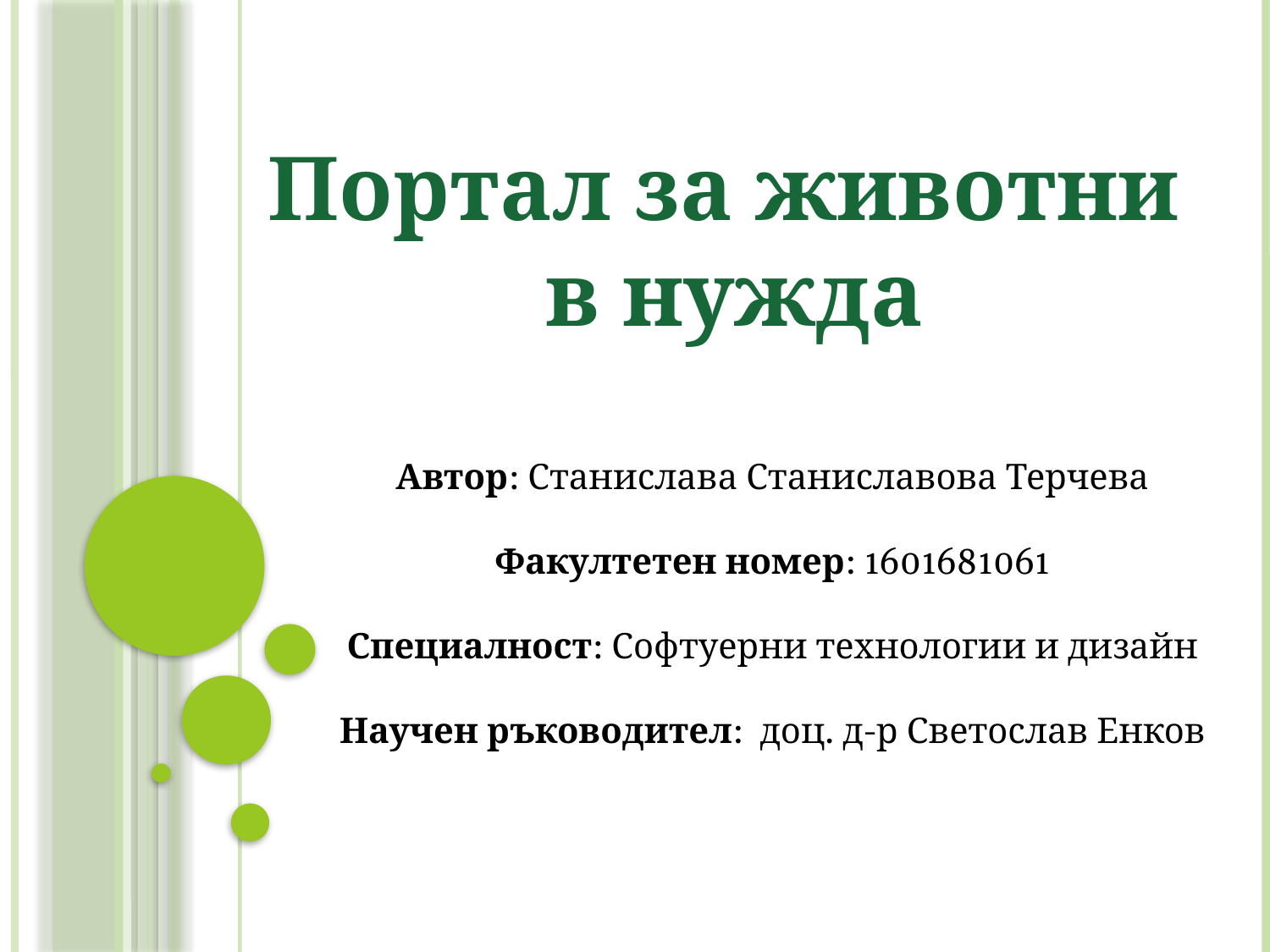

Портал за животни
в нужда
Автор: Станислава Станиславова Терчева
Факултетен номер: 1601681061
Специалност: Софтуерни технологии и дизайн
Научен ръководител:  доц. д-р Светослав Енков